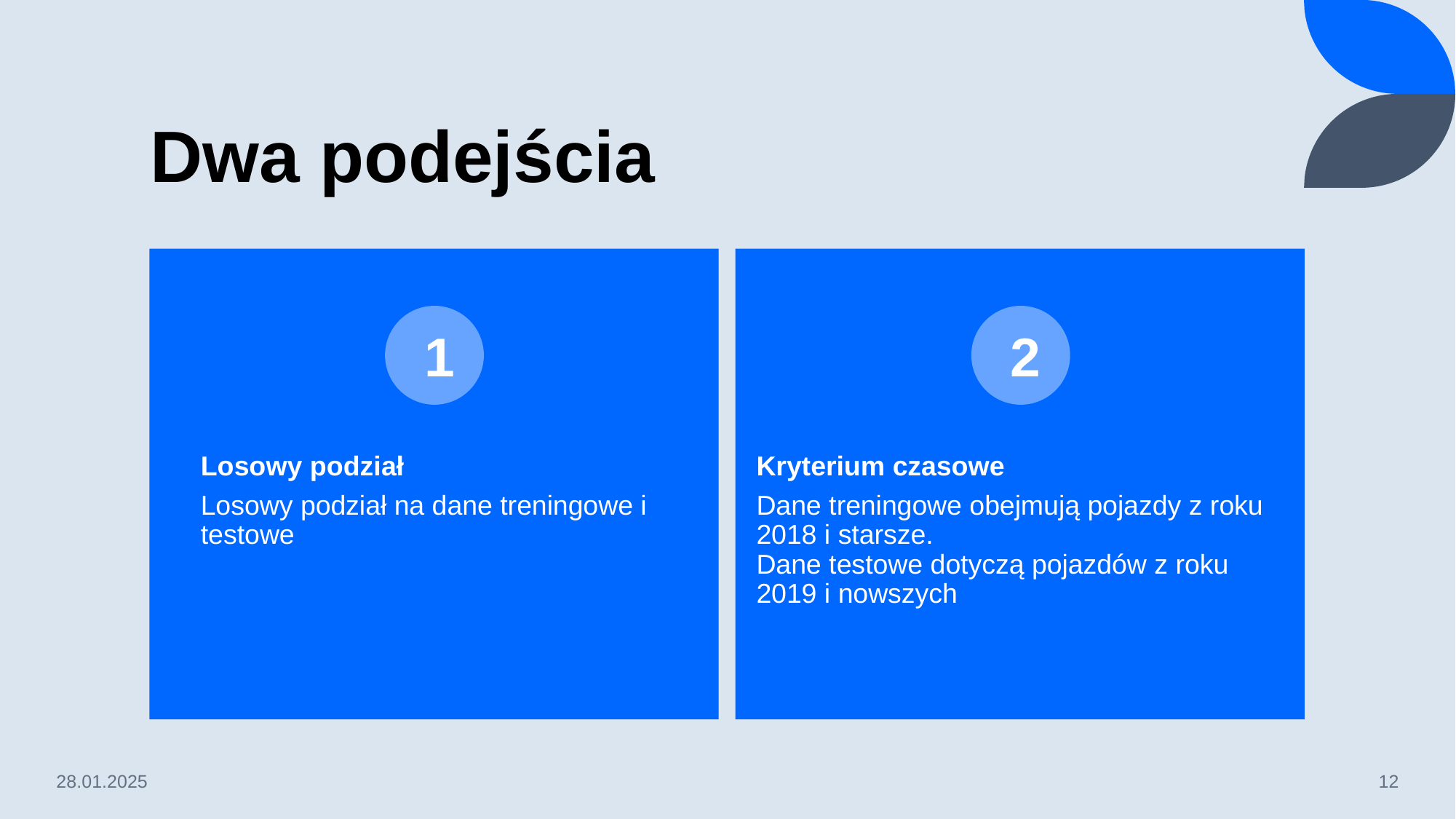

# Dwa podejścia
Losowy podział
Losowy podział na dane treningowe i testowe

Kryterium czasowe
Dane treningowe obejmują pojazdy z roku 2018 i starsze.
Dane testowe dotyczą pojazdów z roku 2019 i nowszych
2
1
28.01.2025
12